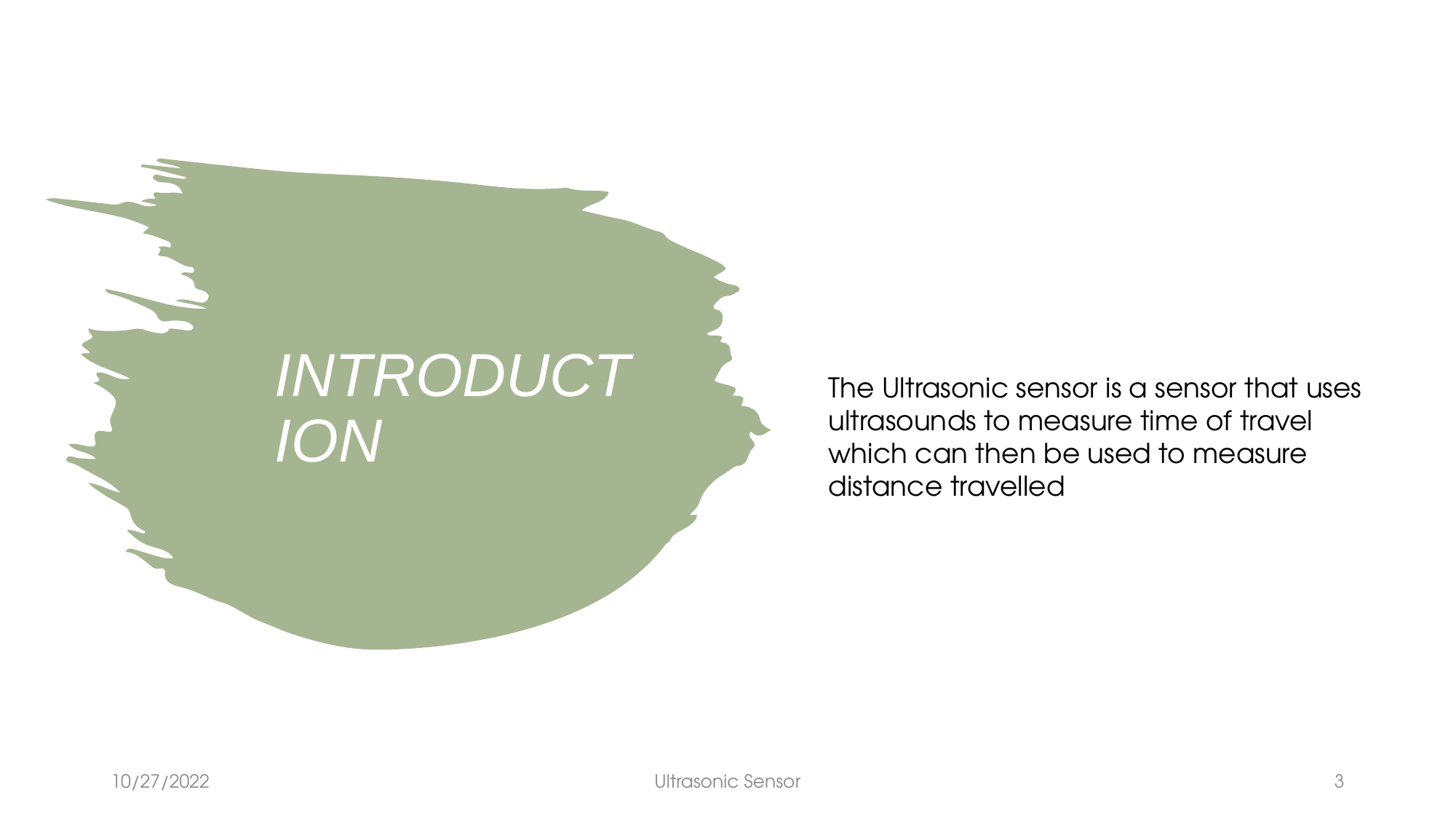

The Ultrasonic sensor is a sensor that uses ultrasounds to measure time of travel which can then be used to measure distance travelled
# INTRODUCTION
10/27/2022
Ultrasonic Sensor
3